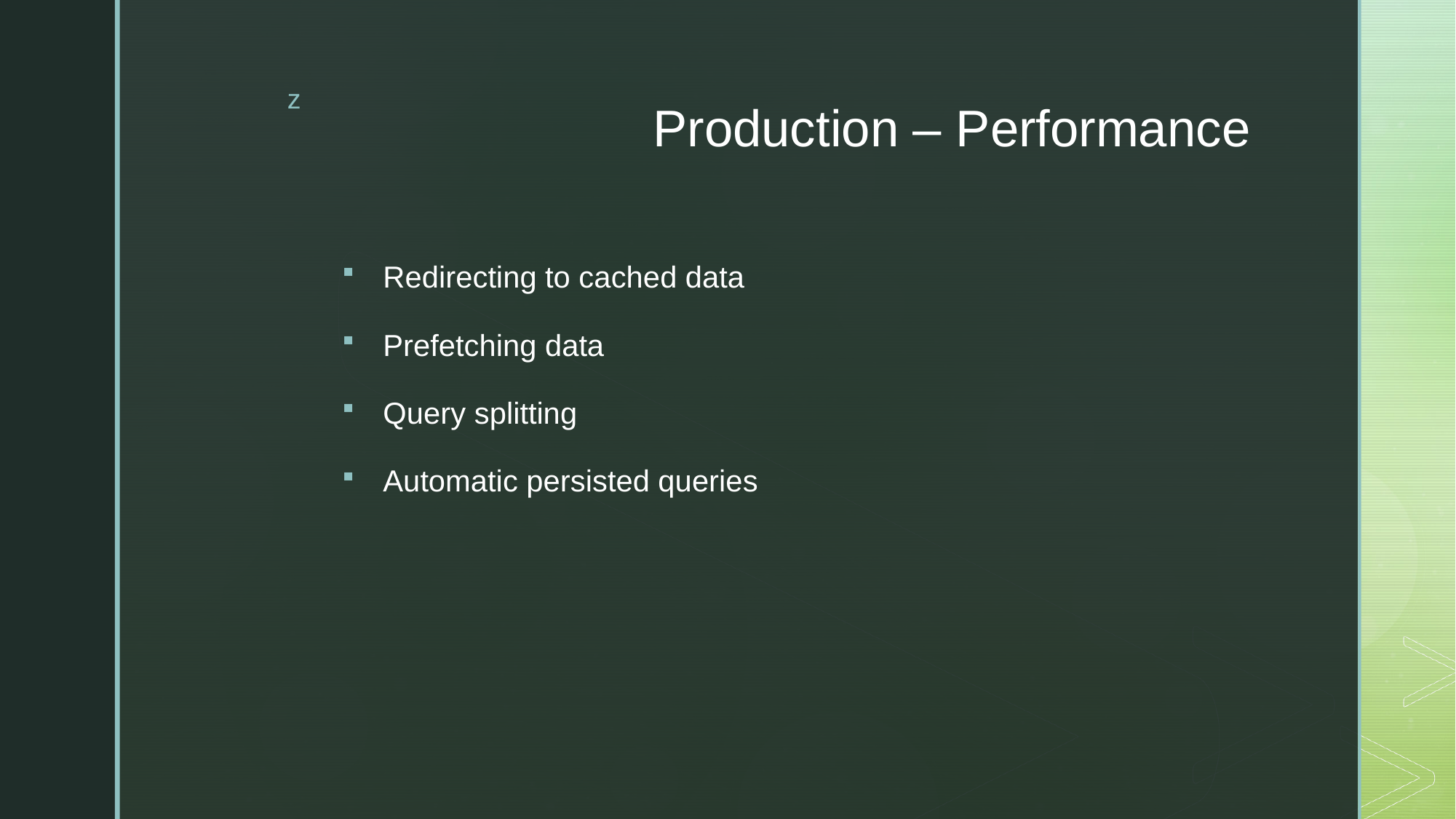

# Production – Performance
Redirecting to cached data
Prefetching data
Query splitting
Automatic persisted queries